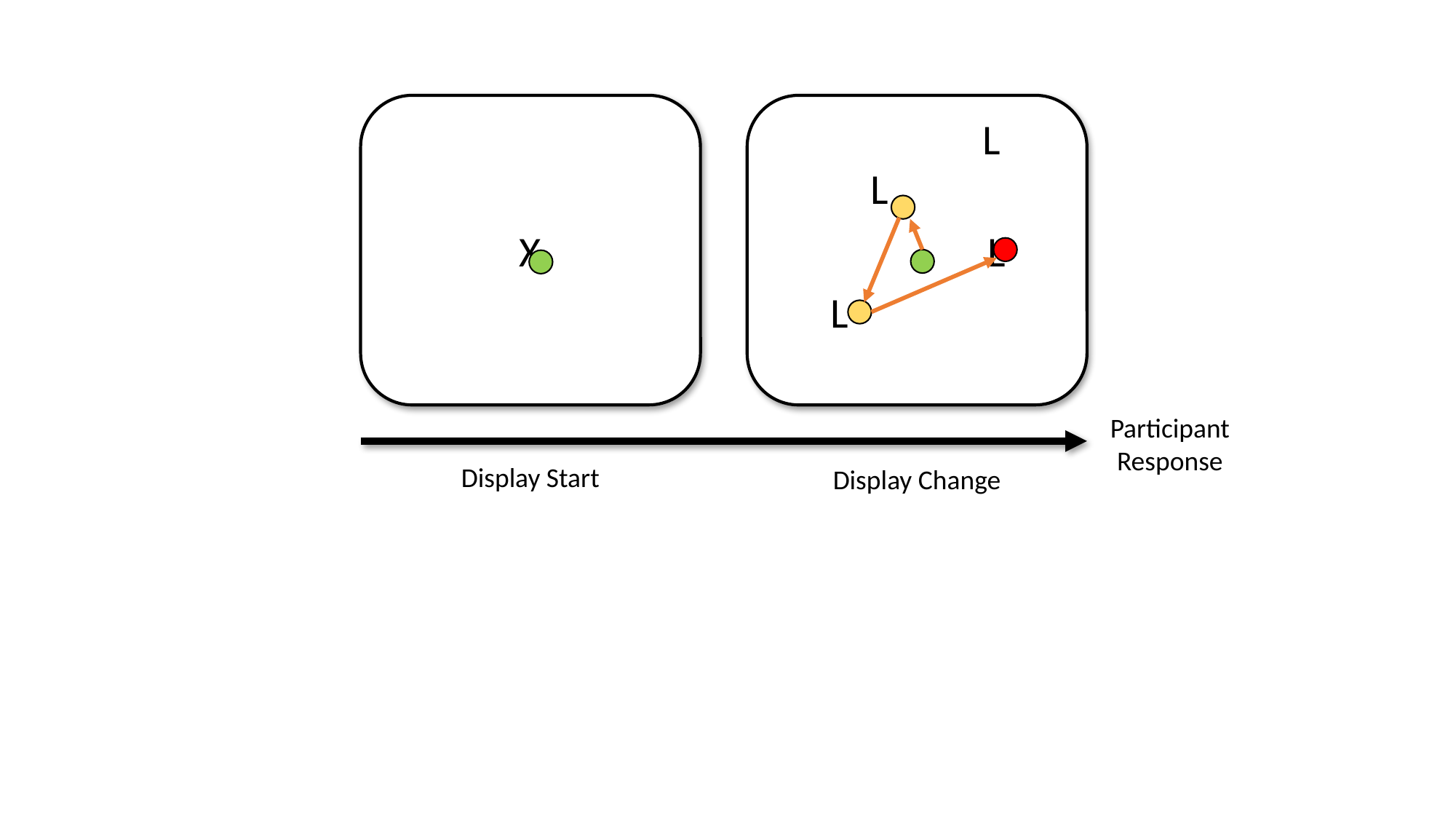

L
L

X
L

L

Participant Response
Display Start
Display Change